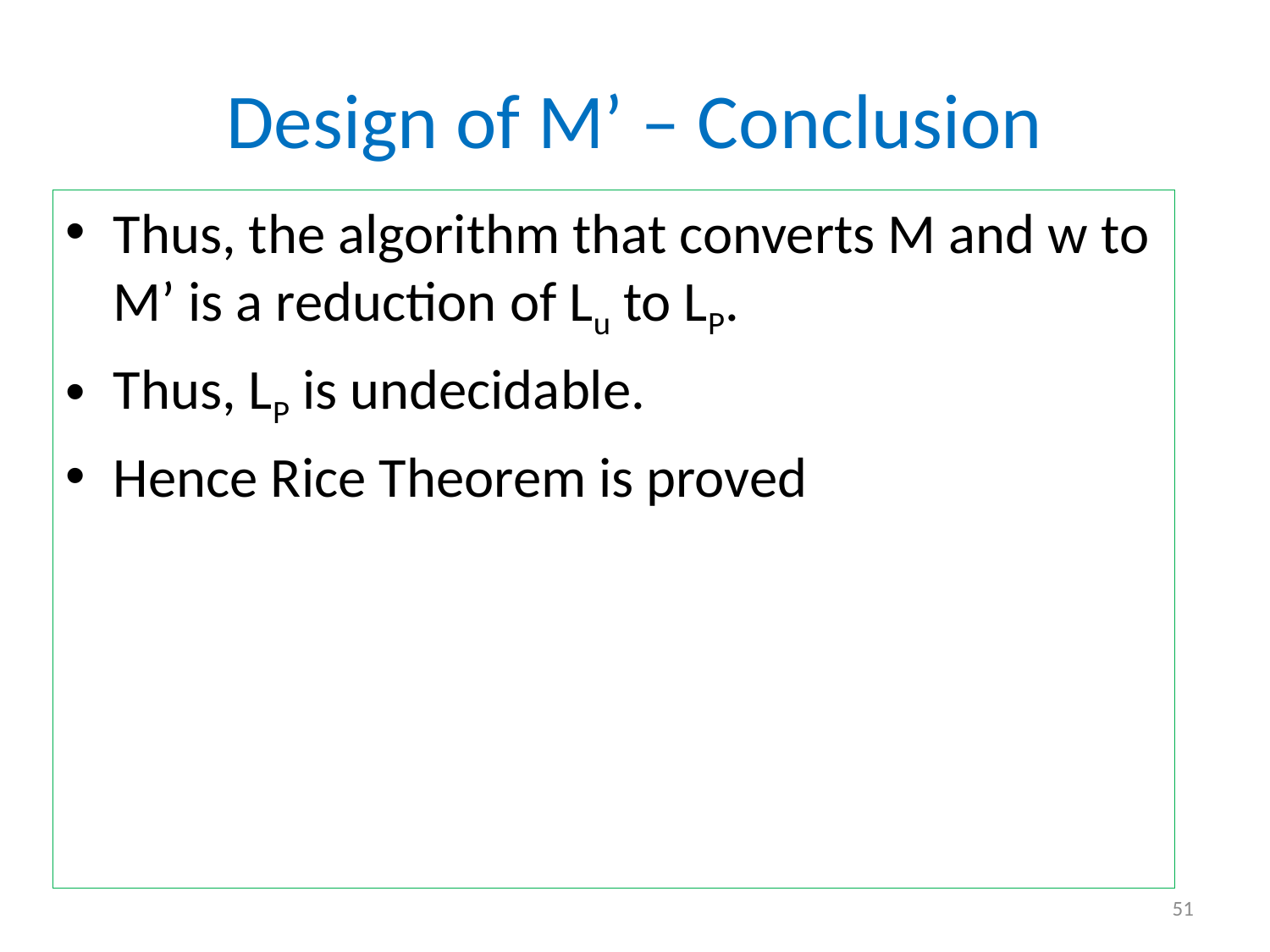

# Design of M’ – Conclusion
Thus, the algorithm that converts M and w to M’ is a reduction of Lu to LP.
Thus, LP is undecidable.
Hence Rice Theorem is proved
51